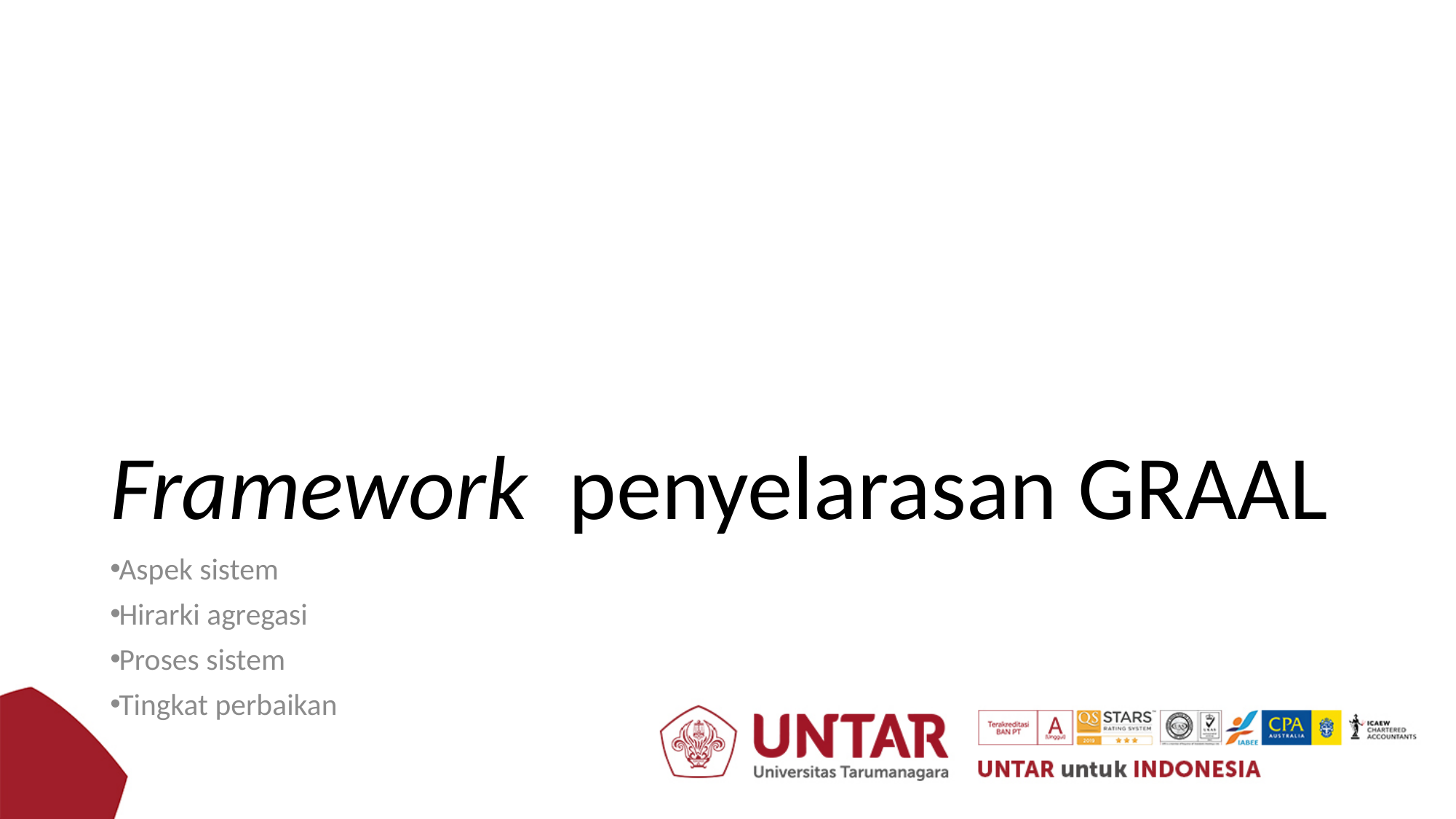

# Framework  penyelarasan GRAAL
Aspek sistem
Hirarki agregasi
Proses sistem
Tingkat perbaikan